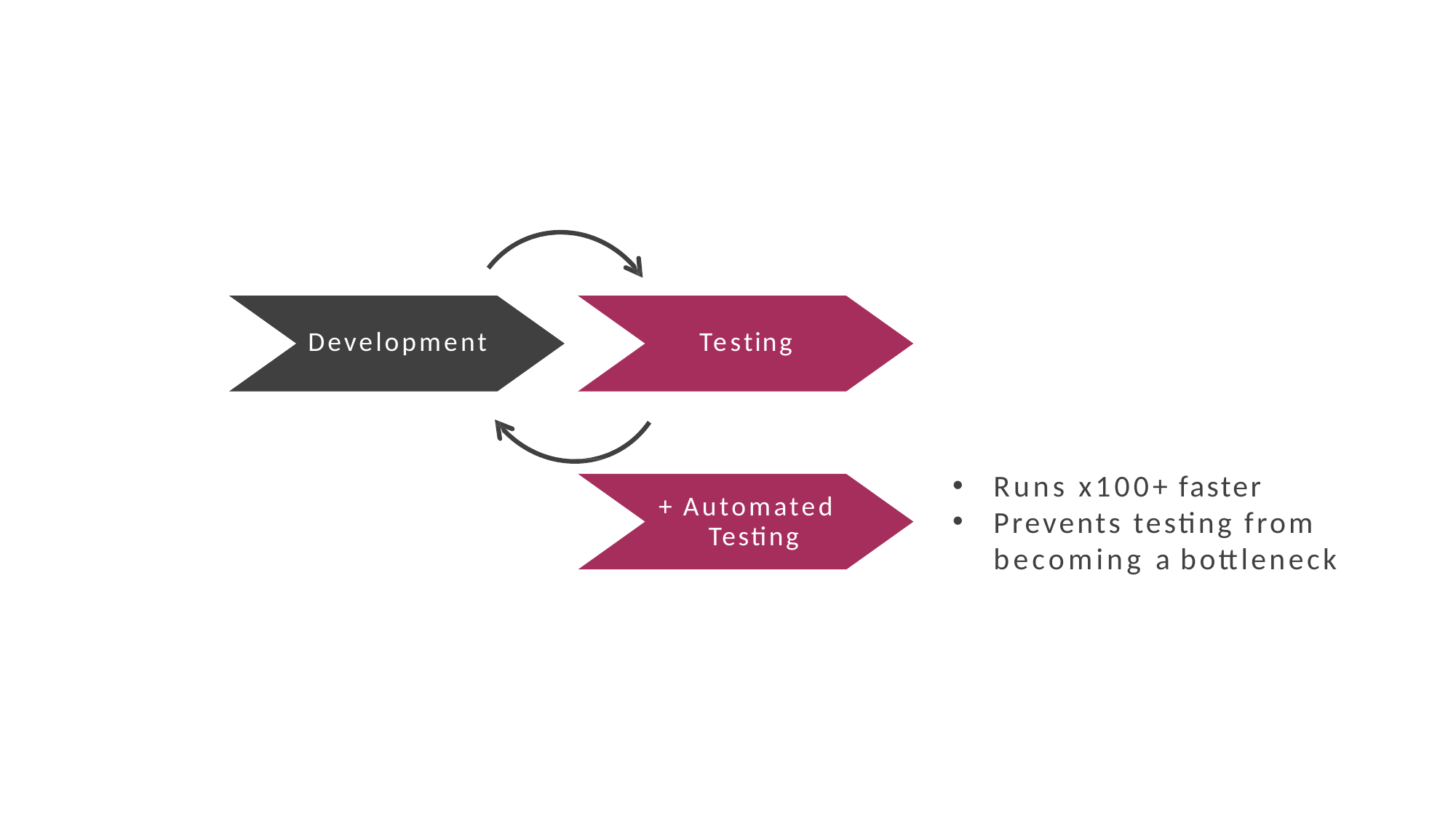

# Development
Testing

Runs x100+ faster
Prevents testing from  becoming a bottleneck

+ Automated  Testing